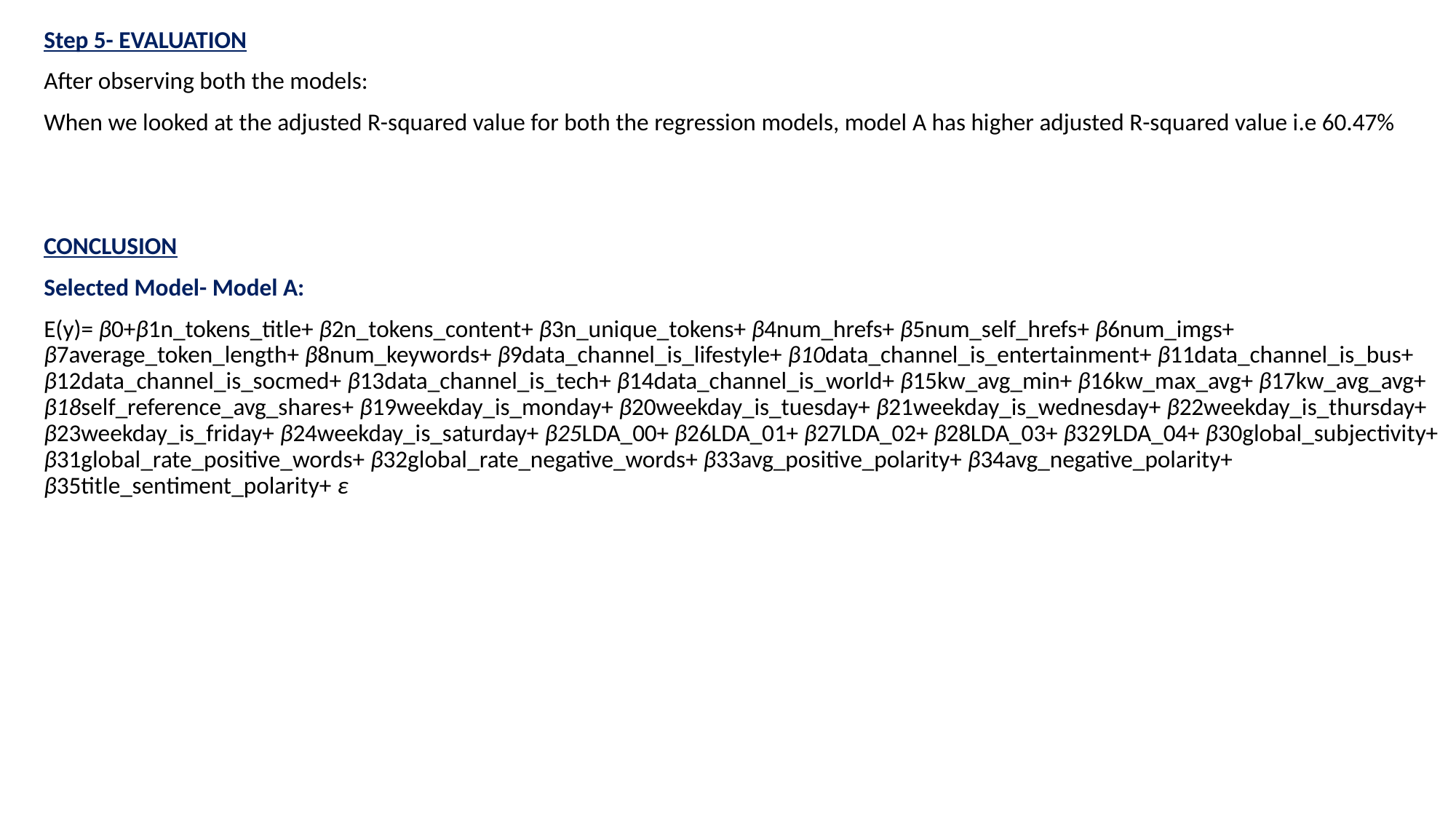

Step 5- EVALUATION
After observing both the models:
When we looked at the adjusted R-squared value for both the regression models, model A has higher adjusted R-squared value i.e 60.47%

CONCLUSION
Selected Model- Model A:
E(y)= β0+β1n_tokens_title+ β2n_tokens_content+ β3n_unique_tokens+ β4num_hrefs+ β5num_self_hrefs+ β6num_imgs+ β7average_token_length+ β8num_keywords+ β9data_channel_is_lifestyle+ β10data_channel_is_entertainment+ β11data_channel_is_bus+ β12data_channel_is_socmed+ β13data_channel_is_tech+ β14data_channel_is_world+ β15kw_avg_min+ β16kw_max_avg+ β17kw_avg_avg+ β18self_reference_avg_shares+ β19weekday_is_monday+ β20weekday_is_tuesday+ β21weekday_is_wednesday+ β22weekday_is_thursday+ β23weekday_is_friday+ β24weekday_is_saturday+ β25LDA_00+ β26LDA_01+ β27LDA_02+ β28LDA_03+ β329LDA_04+ β30global_subjectivity+ β31global_rate_positive_words+ β32global_rate_negative_words+ β33avg_positive_polarity+ β34avg_negative_polarity+ β35title_sentiment_polarity+ ε